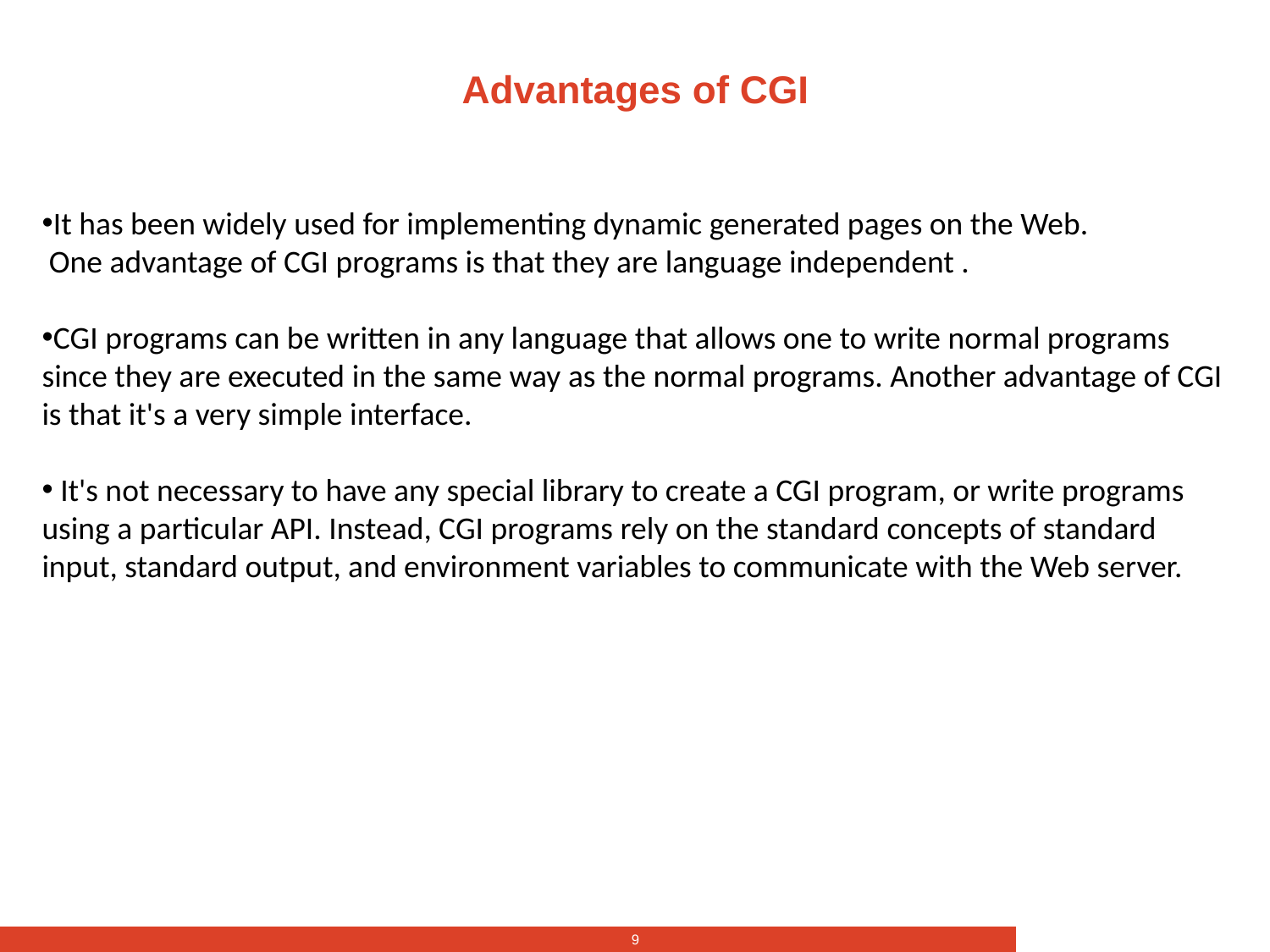

# Advantages of CGI
It has been widely used for implementing dynamic generated pages on the Web.
 One advantage of CGI programs is that they are language independent .

CGI programs can be written in any language that allows one to write normal programs since they are executed in the same way as the normal programs. Another advantage of CGI is that it's a very simple interface.

 It's not necessary to have any special library to create a CGI program, or write programs using a particular API. Instead, CGI programs rely on the standard concepts of standard input, standard output, and environment variables to communicate with the Web server.